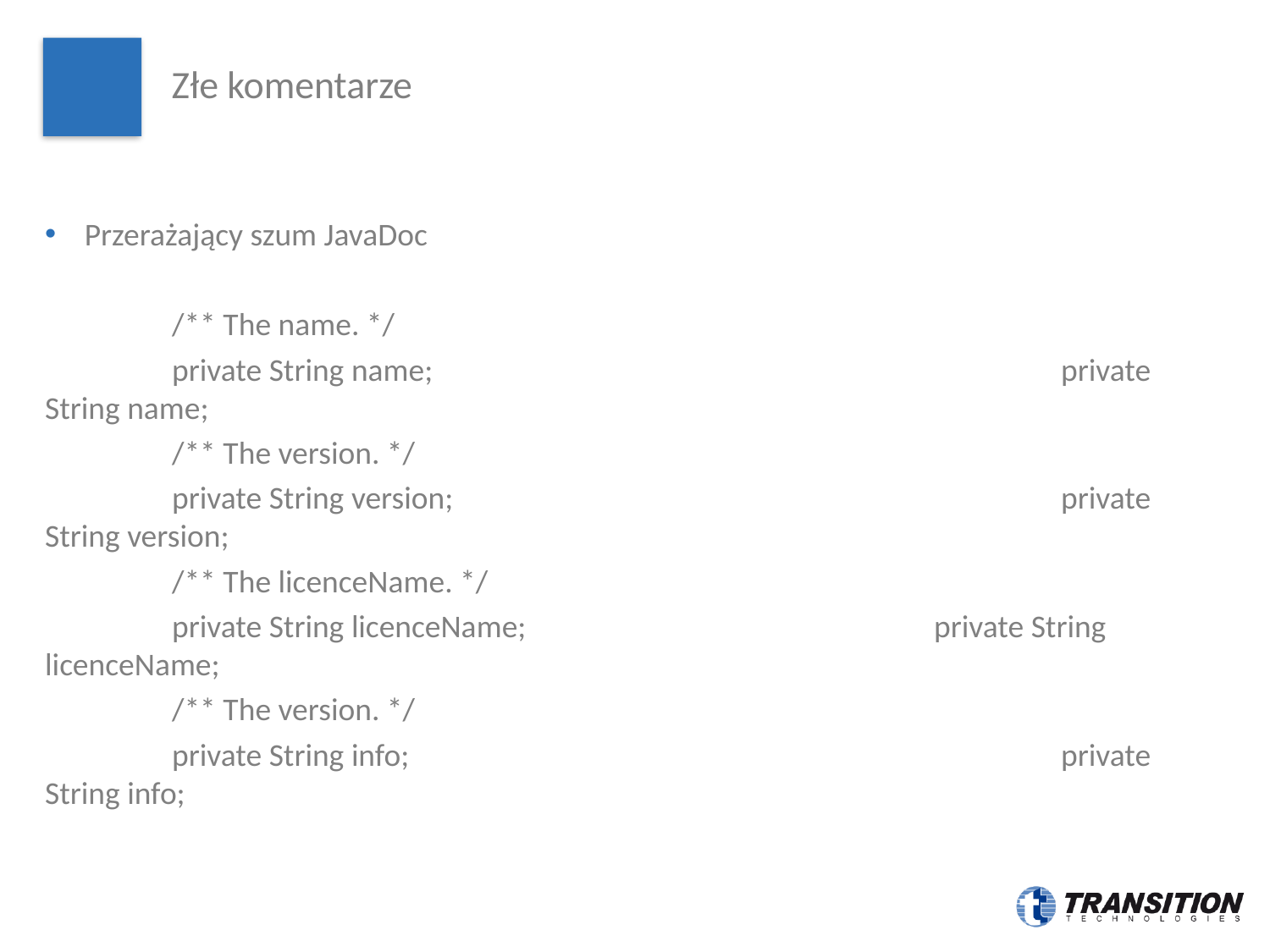

# Złe komentarze
Przerażający szum JavaDoc

	/** The name. */
	private String name;					private String name;
	/** The version. */
	private String version;					private String version;
	/** The licenceName. */
	private String licenceName;				private String licenceName;
	/** The version. */
	private String info;						private String info;